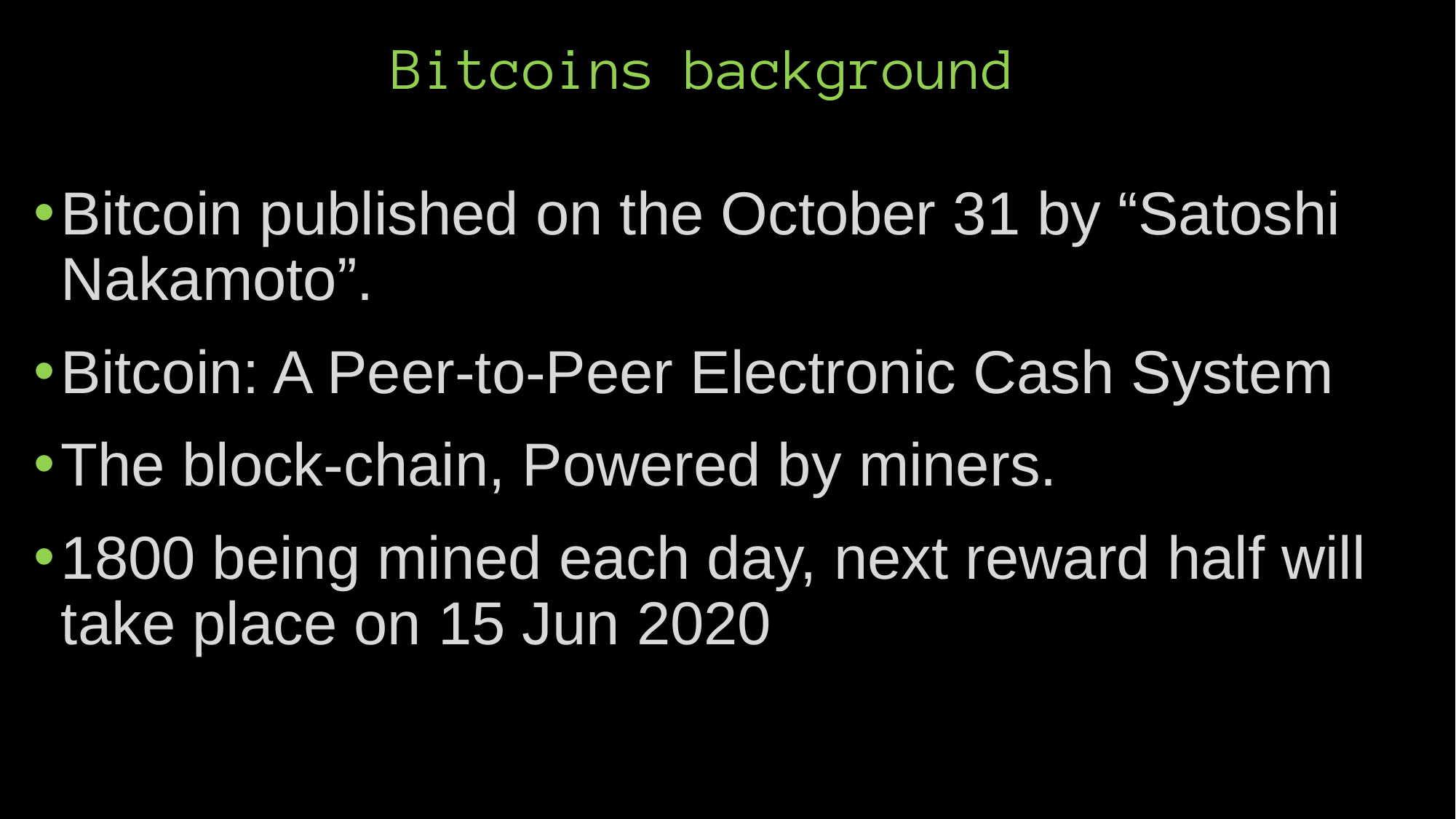

# Bitcoins background
Bitcoin published on the October 31 by “Satoshi Nakamoto”.
Bitcoin: A Peer-to-Peer Electronic Cash System
The block-chain, Powered by miners.
1800 being mined each day, next reward half will take place on 15 Jun 2020